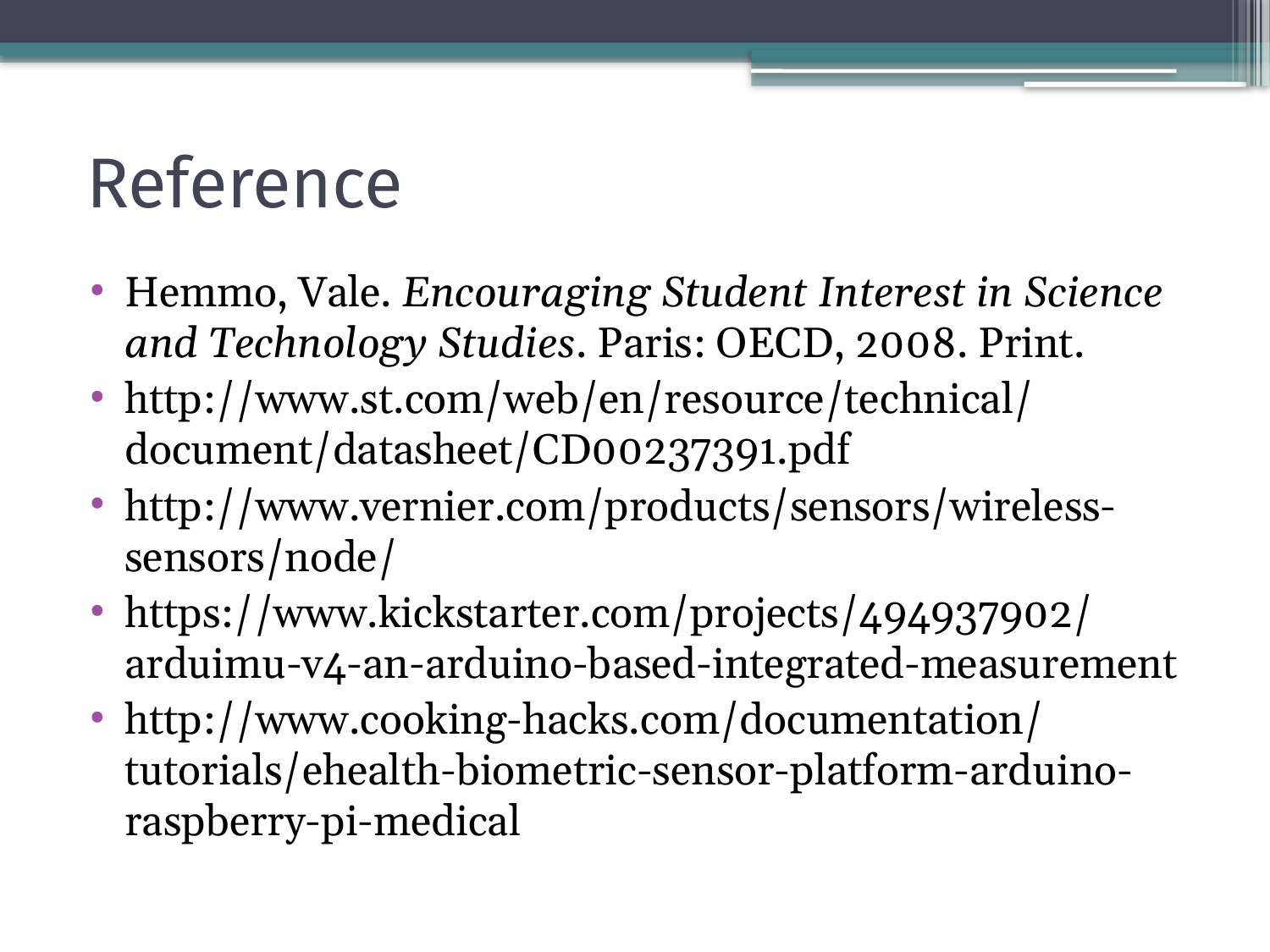

# Reference
Hemmo, Vale. Encouraging Student Interest in Science and Technology Studies. Paris: OECD, 2008. Print.
http://www.st.com/web/en/resource/technical/document/datasheet/CD00237391.pdf
http://www.vernier.com/products/sensors/wireless-sensors/node/
https://www.kickstarter.com/projects/494937902/arduimu-v4-an-arduino-based-integrated-measurement
http://www.cooking-hacks.com/documentation/tutorials/ehealth-biometric-sensor-platform-arduino-raspberry-pi-medical